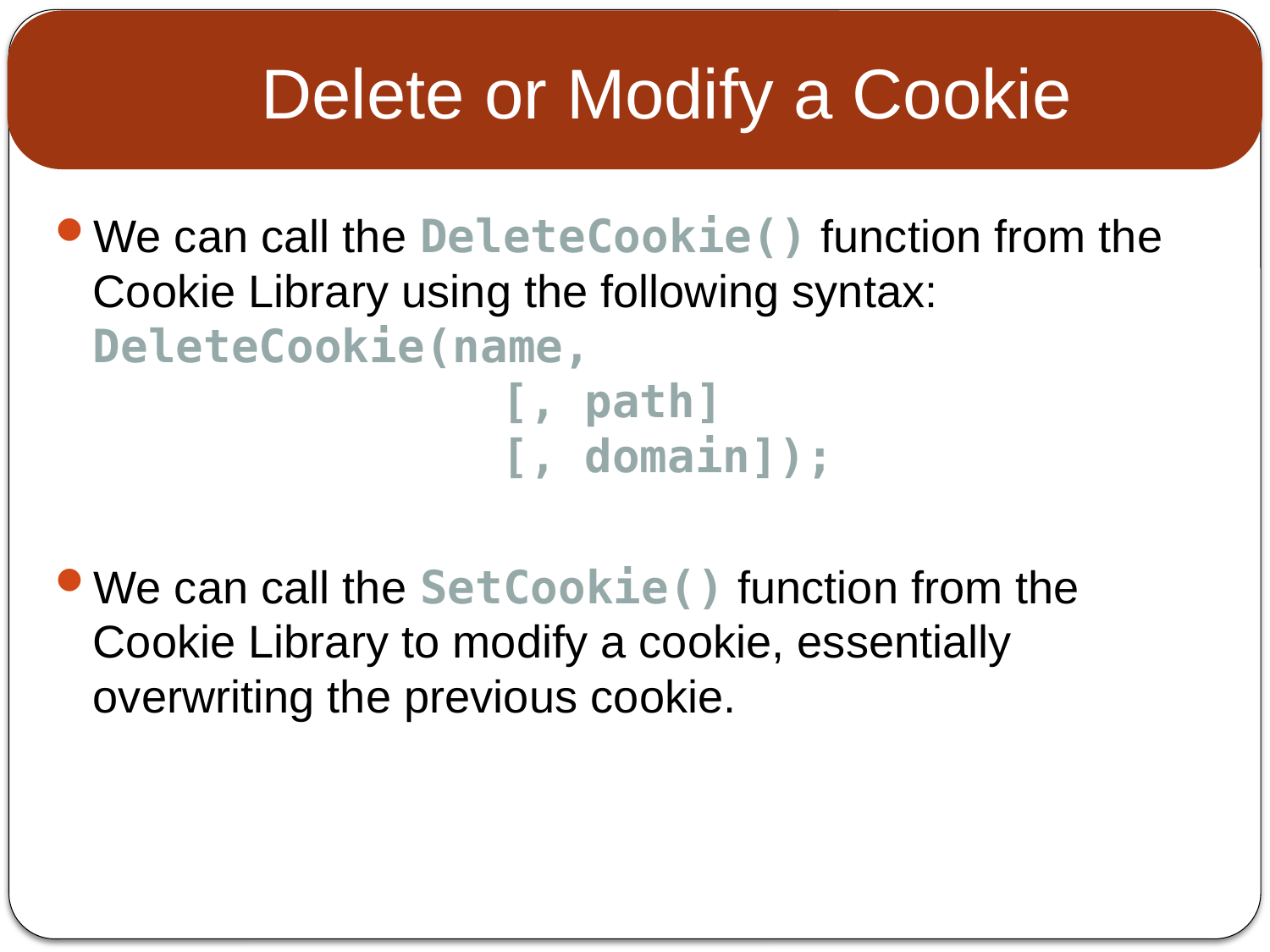

# Delete or Modify a Cookie
We can call the DeleteCookie() function from the Cookie Library using the following syntax:
DeleteCookie(name,
			 [, path]
			 [, domain]);

We can call the SetCookie() function from the Cookie Library to modify a cookie, essentially overwriting the previous cookie.